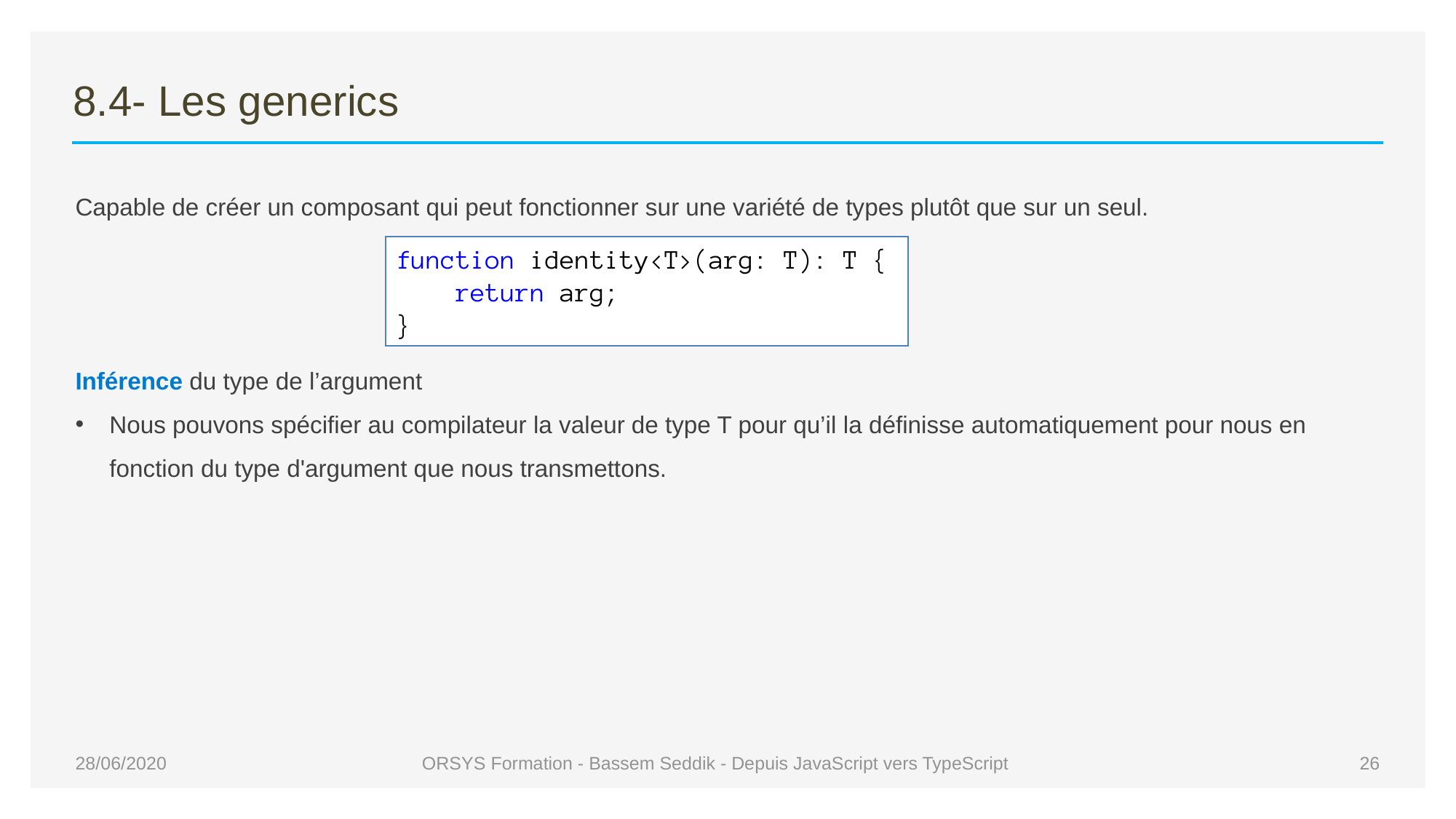

# 8.4- Les generics
Capable de créer un composant qui peut fonctionner sur une variété de types plutôt que sur un seul.

Inférence du type de l’argument
Nous pouvons spécifier au compilateur la valeur de type T pour qu’il la définisse automatiquement pour nous en fonction du type d'argument que nous transmettons.
function identity<T>(arg: T): T {
    return arg;
}
28/06/2020
ORSYS Formation - Bassem Seddik - Depuis JavaScript vers TypeScript
26